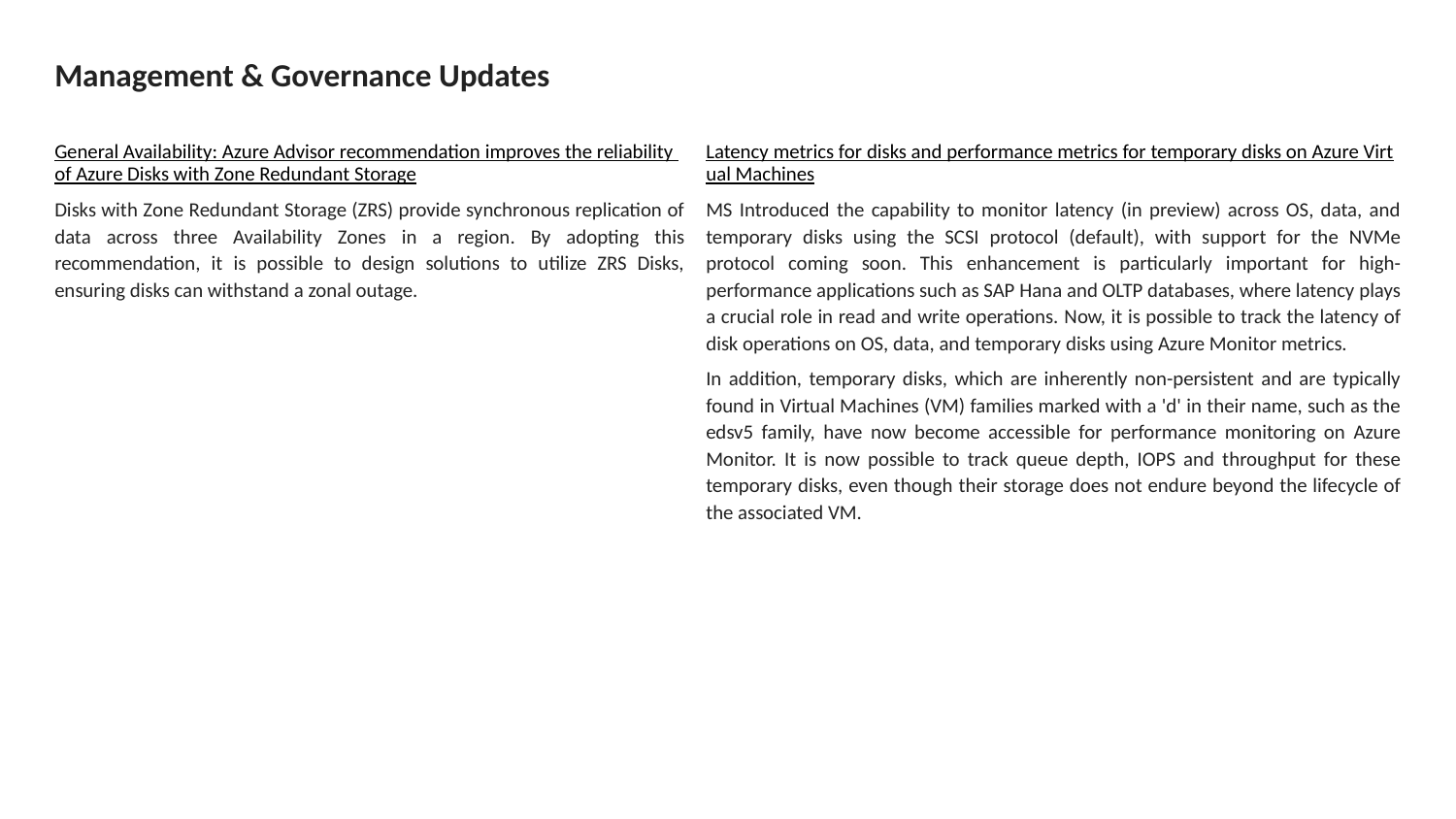

# Management & Governance Updates
General Availability: Azure Advisor recommendation improves the reliability of Azure Disks with Zone Redundant Storage
Disks with Zone Redundant Storage (ZRS) provide synchronous replication of data across three Availability Zones in a region. By adopting this recommendation, it is possible to design solutions to utilize ZRS Disks, ensuring disks can withstand a zonal outage.
Latency metrics for disks and performance metrics for temporary disks on Azure Virtual Machines
MS Introduced the capability to monitor latency (in preview) across OS, data, and temporary disks using the SCSI protocol (default), with support for the NVMe protocol coming soon. This enhancement is particularly important for high-performance applications such as SAP Hana and OLTP databases, where latency plays a crucial role in read and write operations. Now, it is possible to track the latency of disk operations on OS, data, and temporary disks using Azure Monitor metrics.
In addition, temporary disks, which are inherently non-persistent and are typically found in Virtual Machines (VM) families marked with a 'd' in their name, such as the edsv5 family, have now become accessible for performance monitoring on Azure Monitor. It is now possible to track queue depth, IOPS and throughput for these temporary disks, even though their storage does not endure beyond the lifecycle of the associated VM.